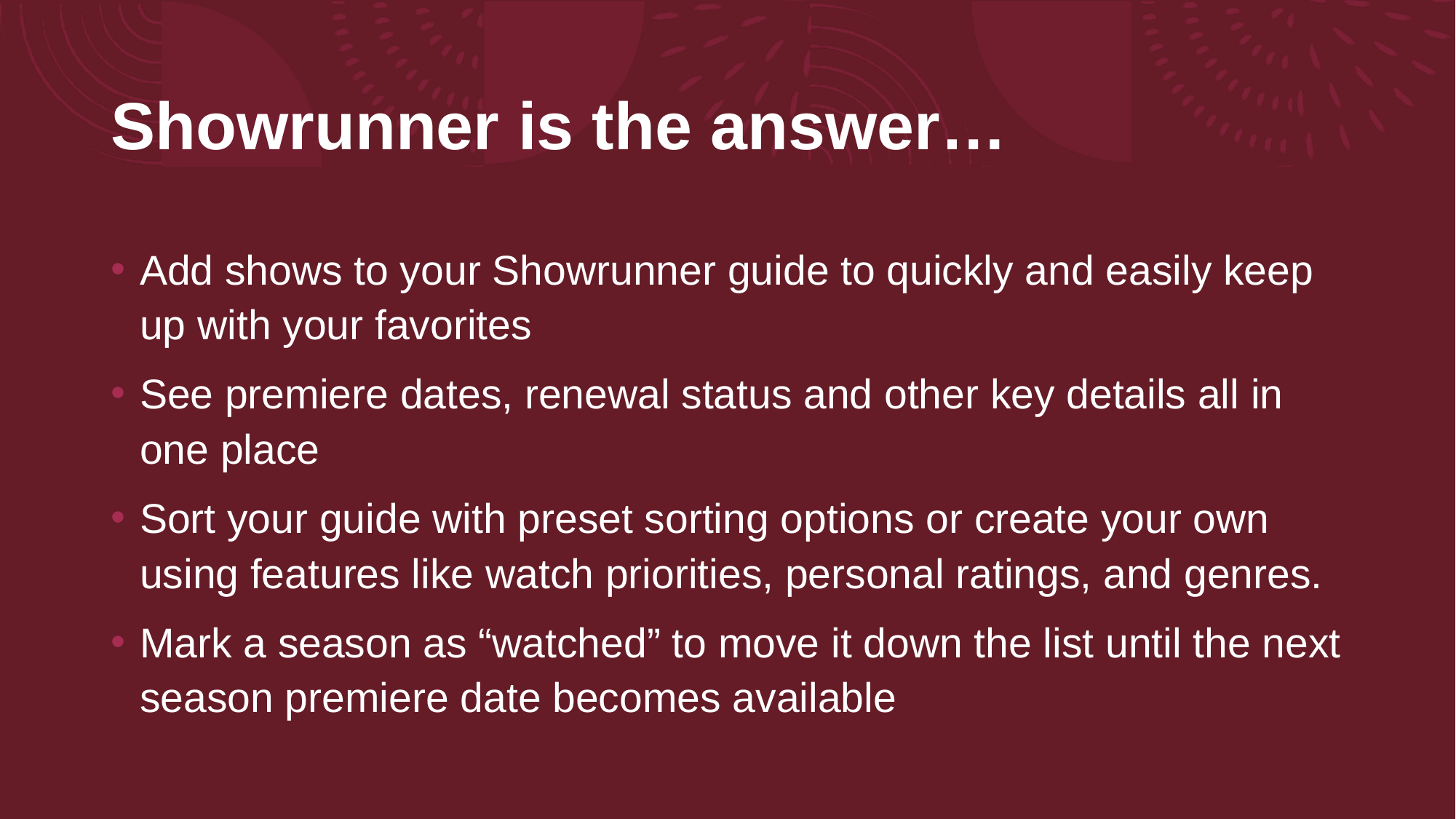

# Showrunner is the answer…
Add shows to your Showrunner guide to quickly and easily keep up with your favorites
See premiere dates, renewal status and other key details all in one place
Sort your guide with preset sorting options or create your own using features like watch priorities, personal ratings, and genres.
Mark a season as “watched” to move it down the list until the next season premiere date becomes available